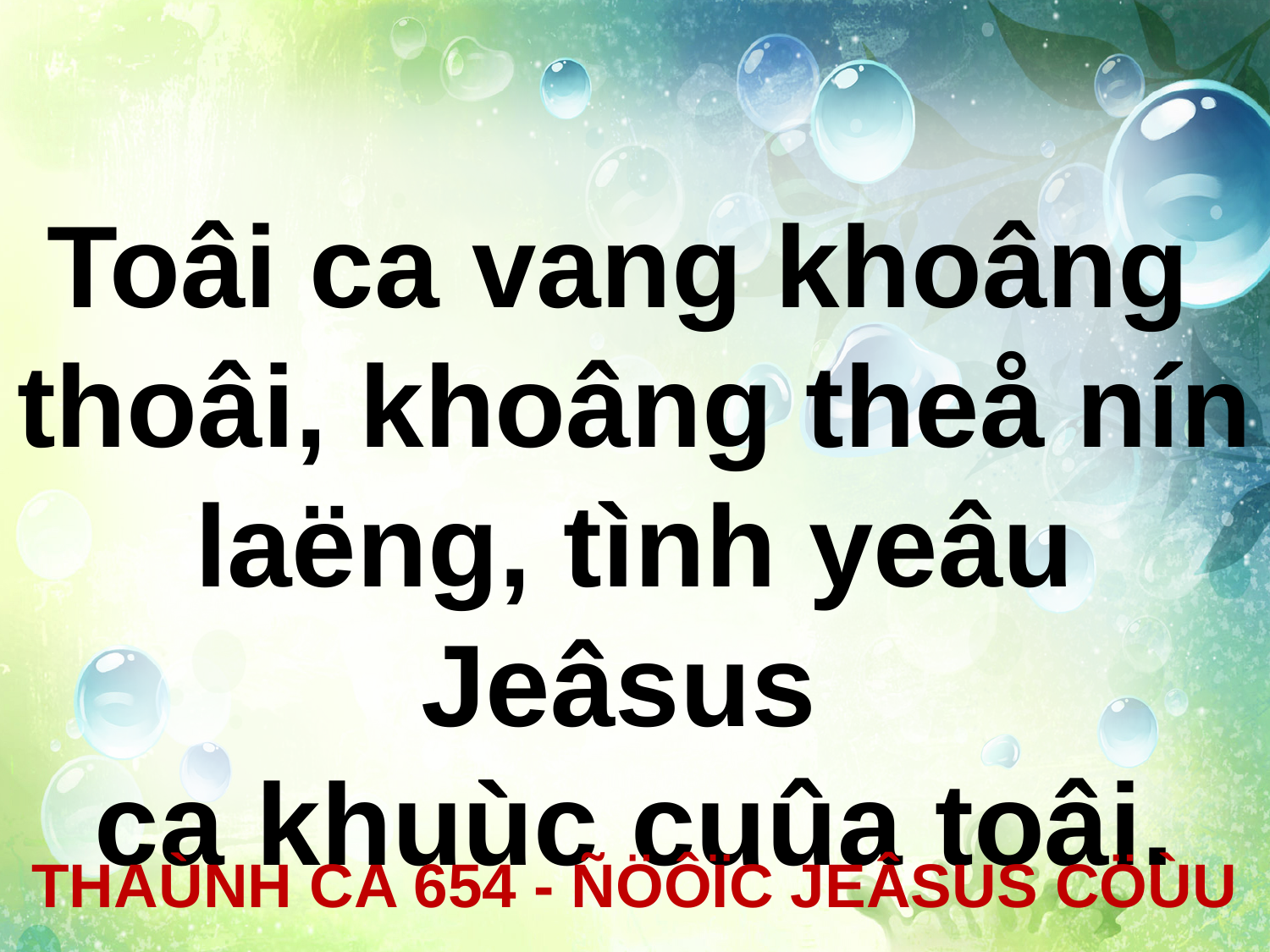

Toâi ca vang khoâng
thoâi, khoâng theå nín laëng, tình yeâu Jeâsus
ca khuùc cuûa toâi.
THAÙNH CA 654 - ÑÖÔÏC JEÂSUS CÖÙU